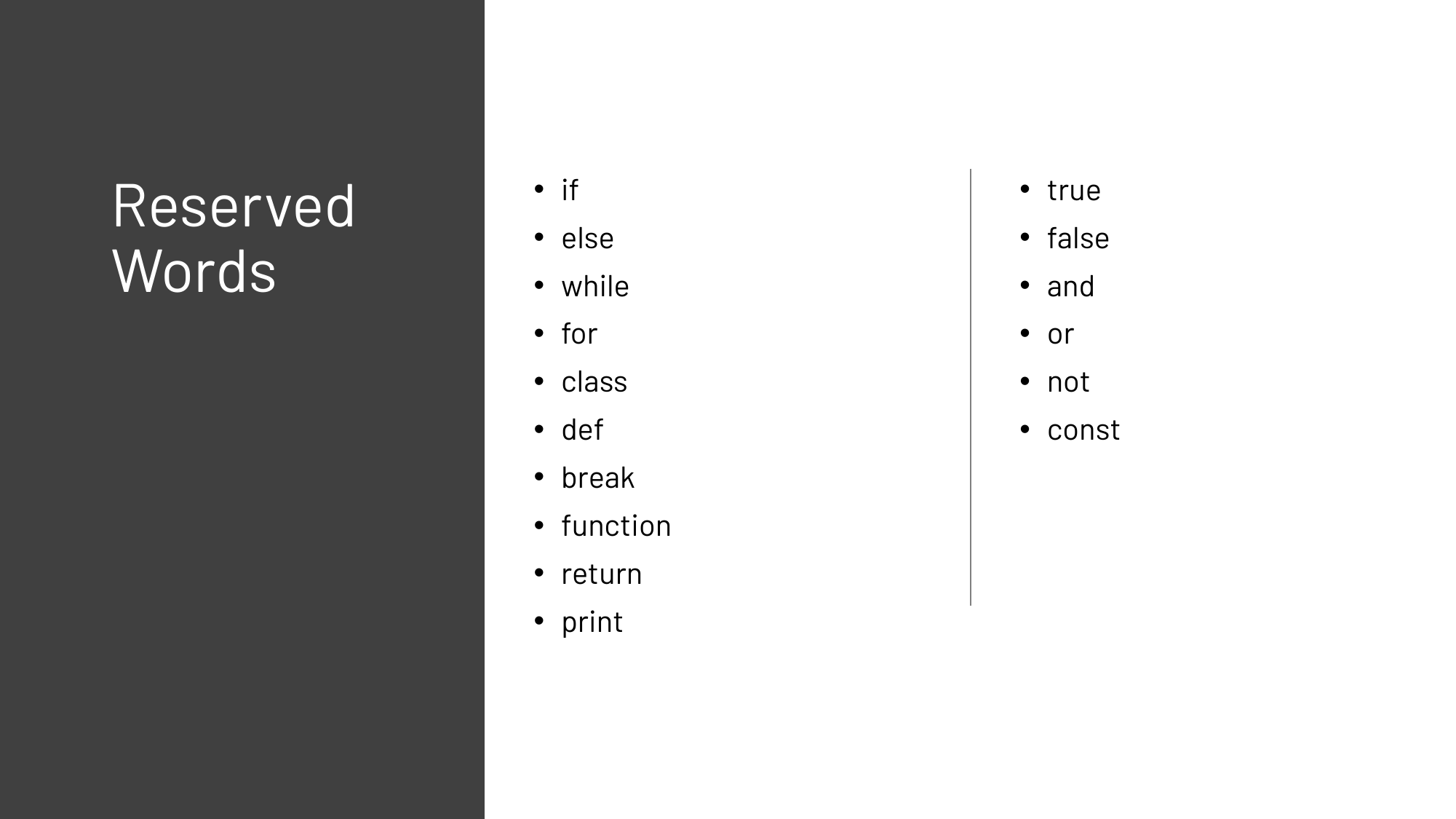

# Reserved Words
if
else
while
for
class
def
break
function
return
print

true
false
and
or
not
const